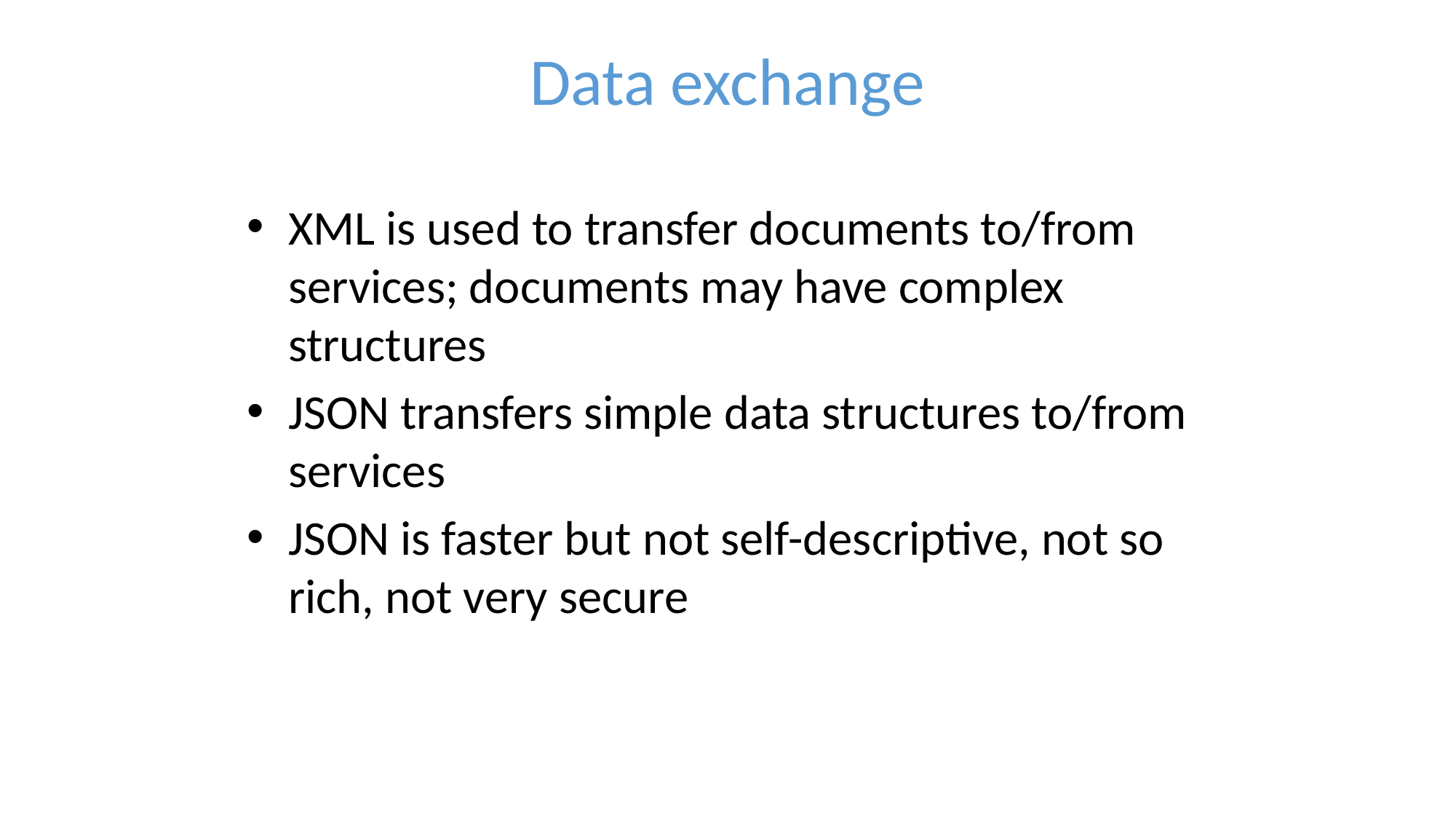

Data exchange
XML is used to transfer documents to/from services; documents may have complex structures
JSON transfers simple data structures to/from services
JSON is faster but not self-descriptive, not so rich, not very secure